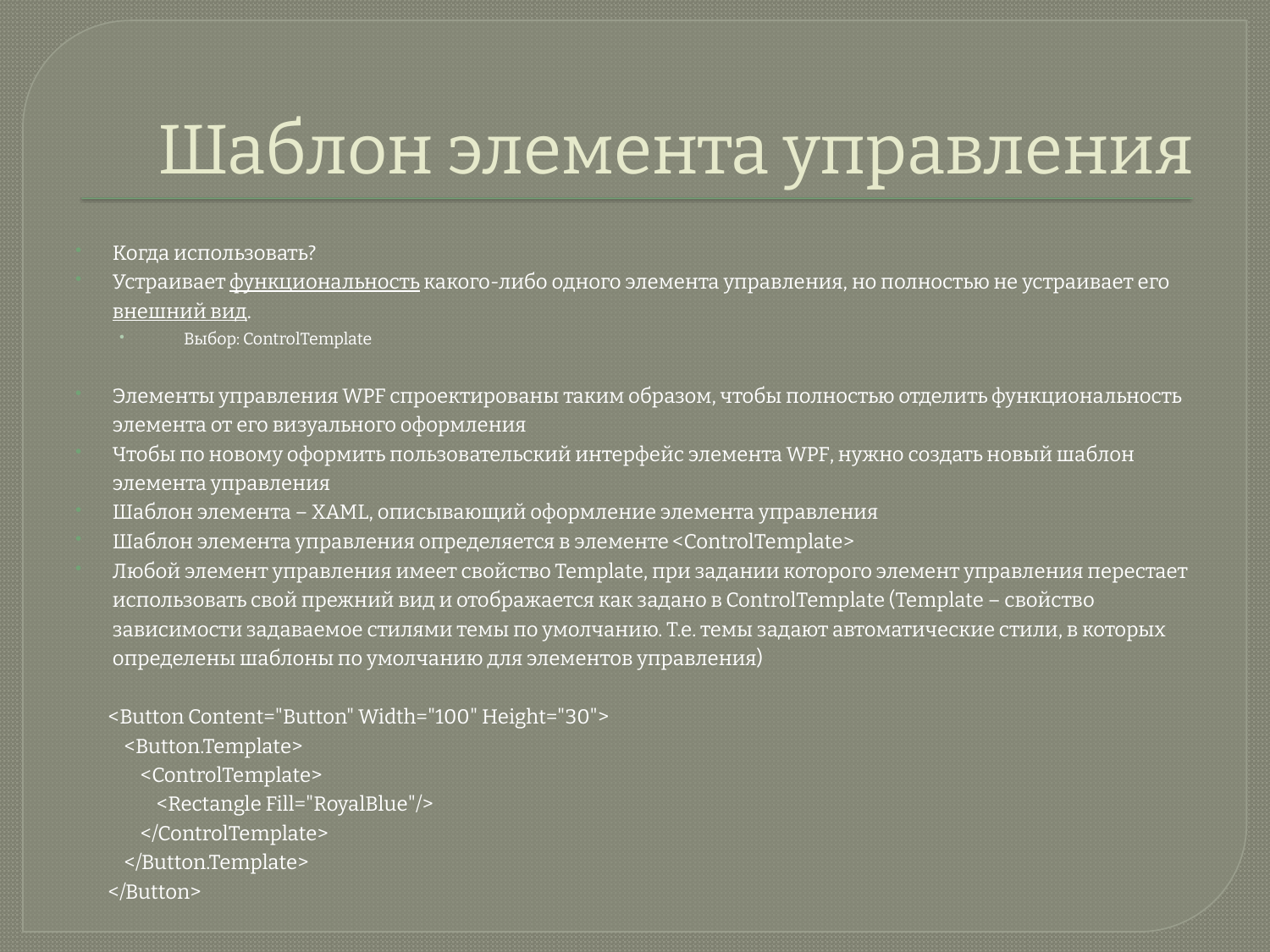

# Шаблон элемента управления
Когда использовать?
Устраивает функциональность какого-либо одного элемента управления, но полностью не устраивает его внешний вид.
Выбор: ControlTemplate

Элементы управления WPF спроектированы таким образом, чтобы полностью отделить функциональность элемента от его визуального оформления
Чтобы по новому оформить пользовательский интерфейс элемента WPF, нужно создать новый шаблон элемента управления
Шаблон элемента – XAML, описывающий оформление элемента управления
Шаблон элемента управления определяется в элементе <ControlTemplate>
Любой элемент управления имеет свойство Template, при задании которого элемент управления перестает использовать свой прежний вид и отображается как задано в ControlTemplate (Template – свойство зависимости задаваемое стилями темы по умолчанию. Т.е. темы задают автоматические стили, в которых определены шаблоны по умолчанию для элементов управления)

        <Button Content="Button" Width="100" Height="30">
            <Button.Template>
                <ControlTemplate>
                    <Rectangle Fill="RoyalBlue"/>
                </ControlTemplate>
            </Button.Template>
        </Button>